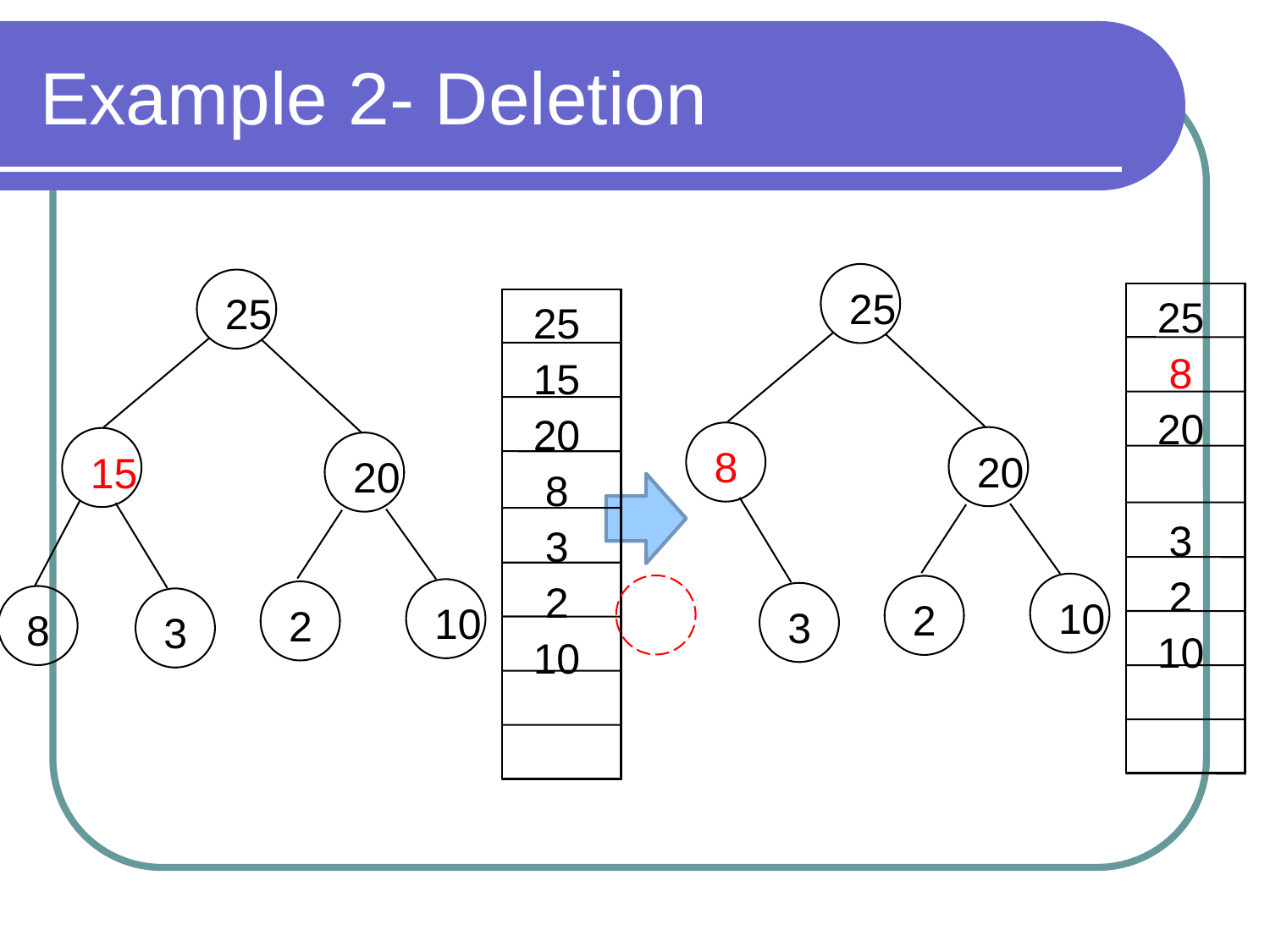

# Example 2- Deletion

25

25
25
8
20

3
2
10

25
15
20
8
3
2
10

8

20

15

20

10

2

10

2

3

8

3